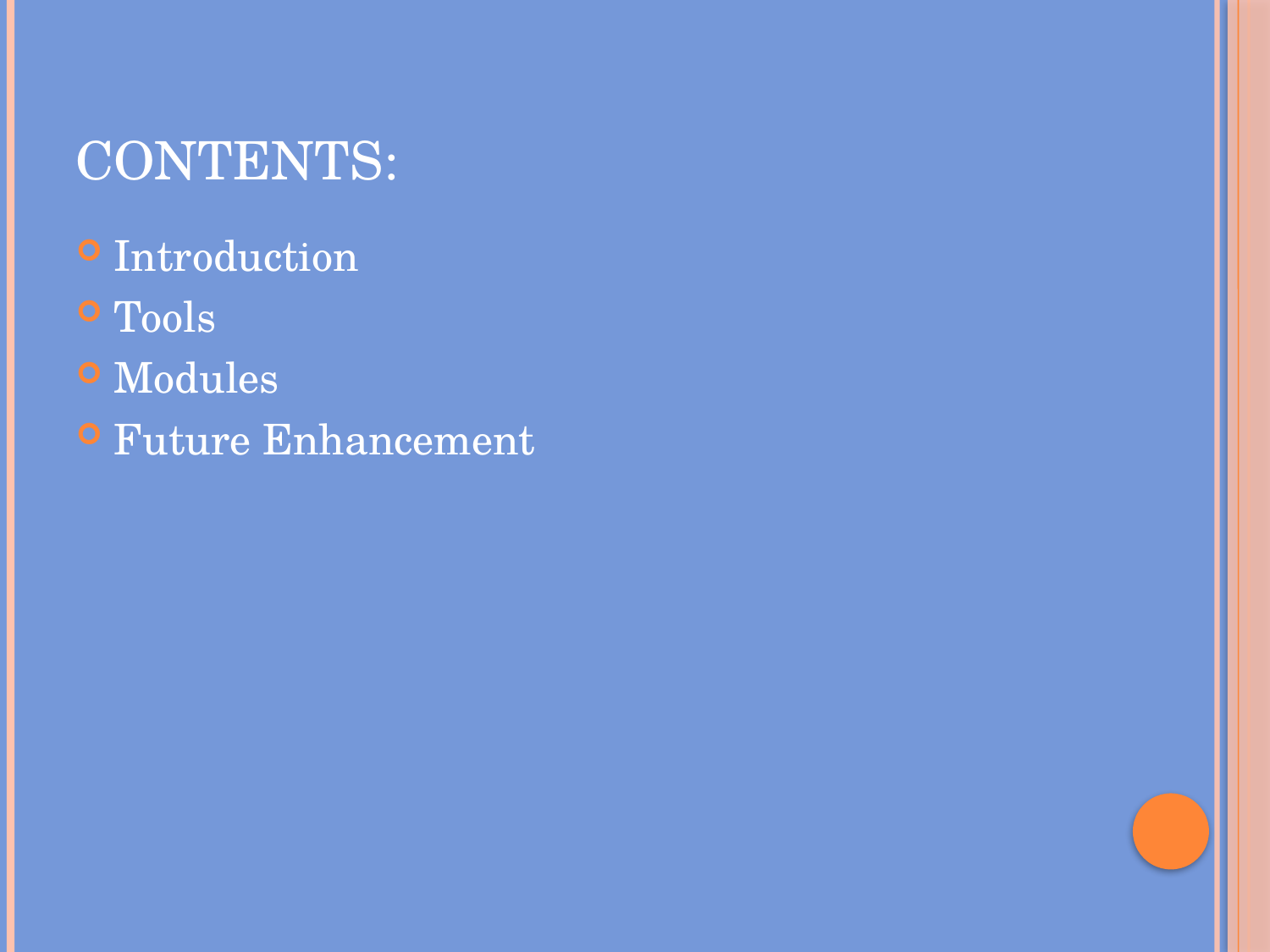

# Contents:
Introduction
Tools
Modules
Future Enhancement